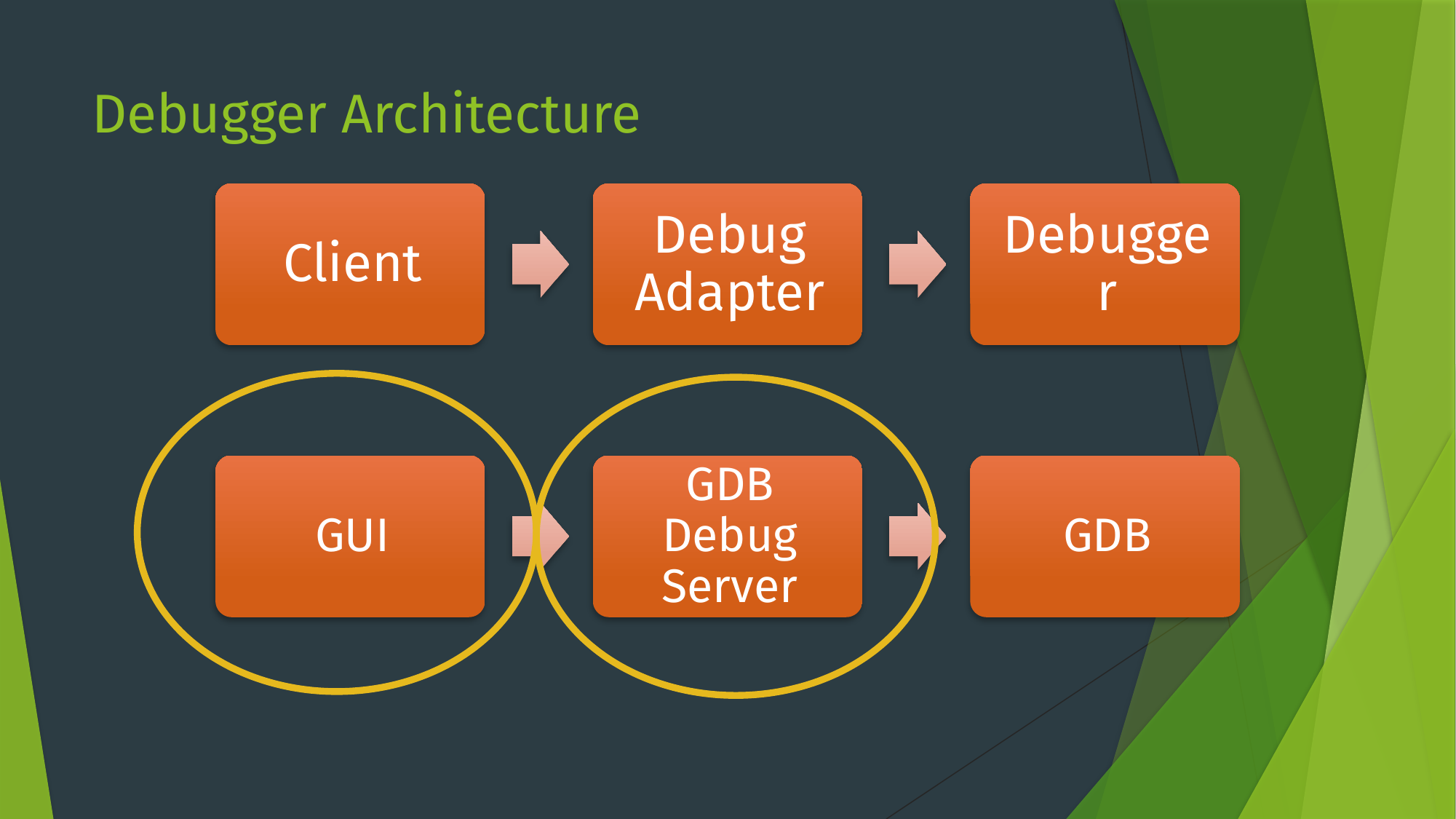

Client

Debug Adapter

Debugger
# Debugger Architecture
GUI

GDB Debug Server

GDB